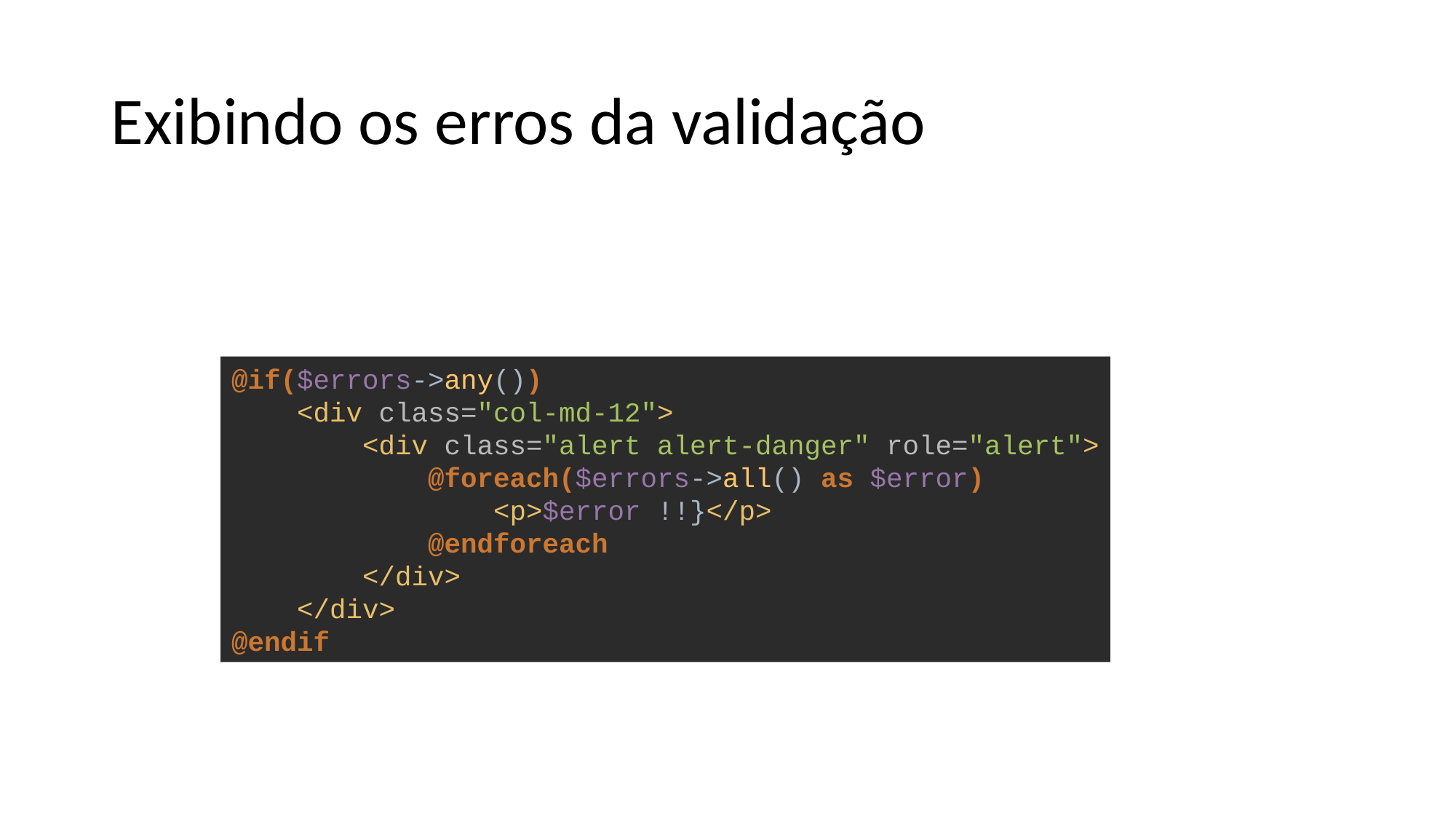

# Exibindo os erros da validação

@if($errors->any())
    <div class="col-md-12">
        <div class="alert alert-danger" role="alert">
            @foreach($errors->all() as $error)
                <p>$error !!}</p>
            @endforeach
        </div>
    </div>
@endif